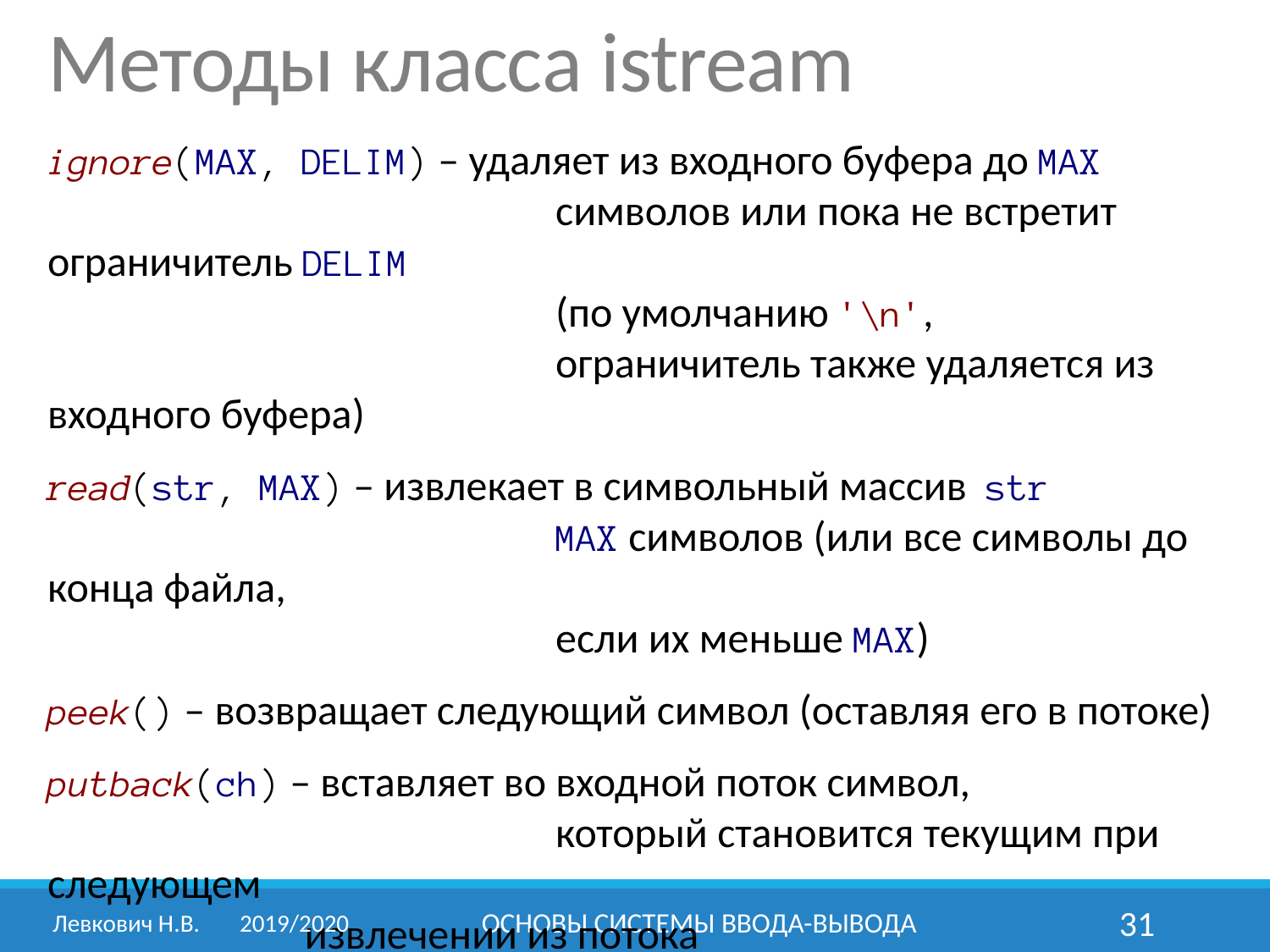

Методы класса istream
ignore(MAX, DELIM) – удаляет из входного буфера до MAX
				символов или пока не встретит ограничитель DELIM
				(по умолчанию '\n',
				ограничитель также удаляется из входного буфера)
read(str, MAX) – извлекает в символьный массив  str
				MAX символов (или все символы до конца файла,
				если их меньше MAX)
peek() – возвращает следующий символ (оставляя его в потоке)
putback(ch) – вставляет во входной поток символ,
				который становится текущим при следующем
                           извлечении из потока
Левкович Н.В.	2019/2020
ОСНОВЫ СИСТЕМЫ ВВОДА-ВЫВОДА
31